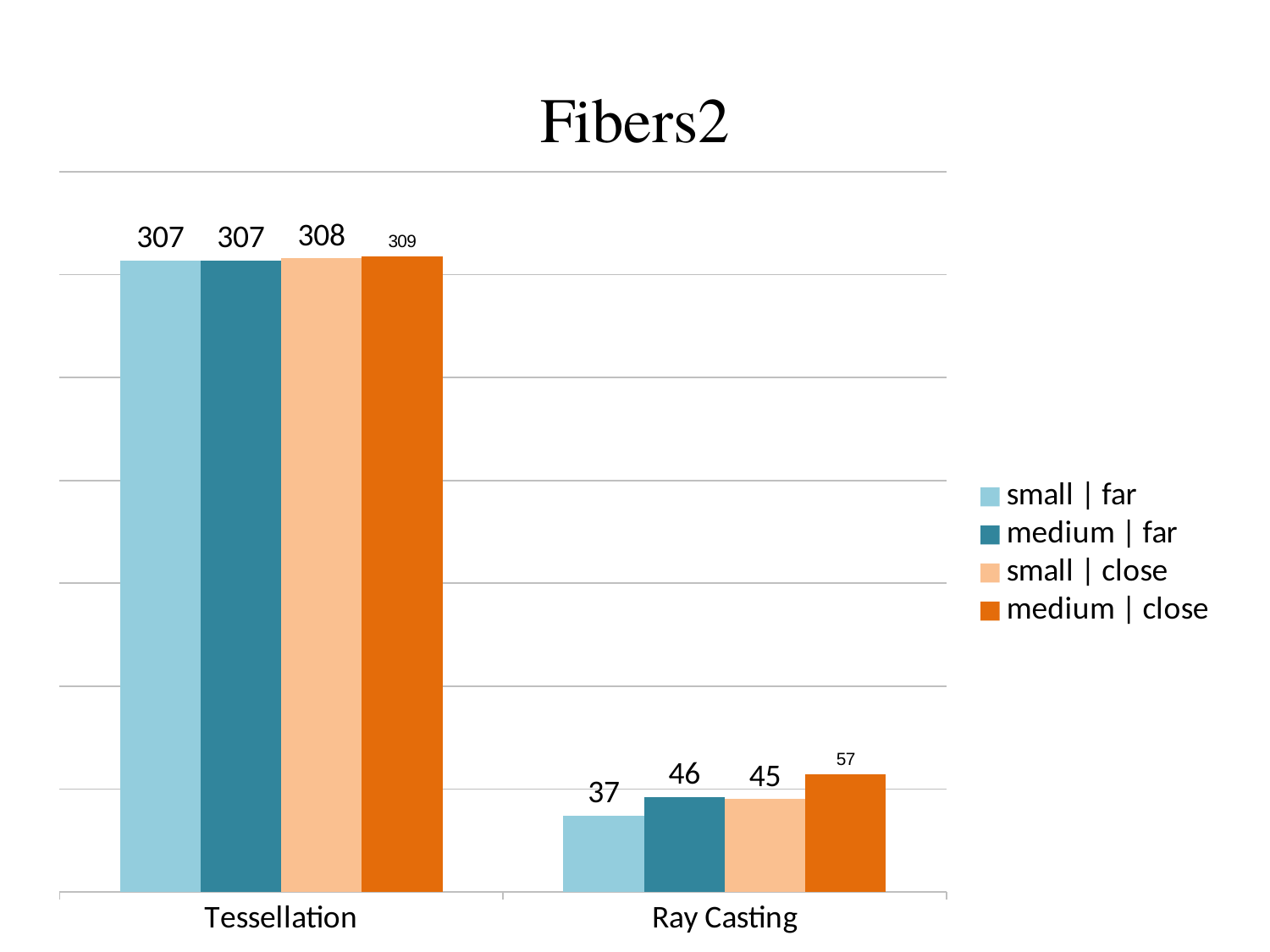

# Fibers2

### Chart

| Category | small | far | medium | far | small | close | medium | close |
|---|---|---|---|---|
| Tessellation | 307.0 | 307.0 | 308.0 | 309.0 |
| Ray Casting | 37.0 | 46.0 | 45.0 | 57.0 |